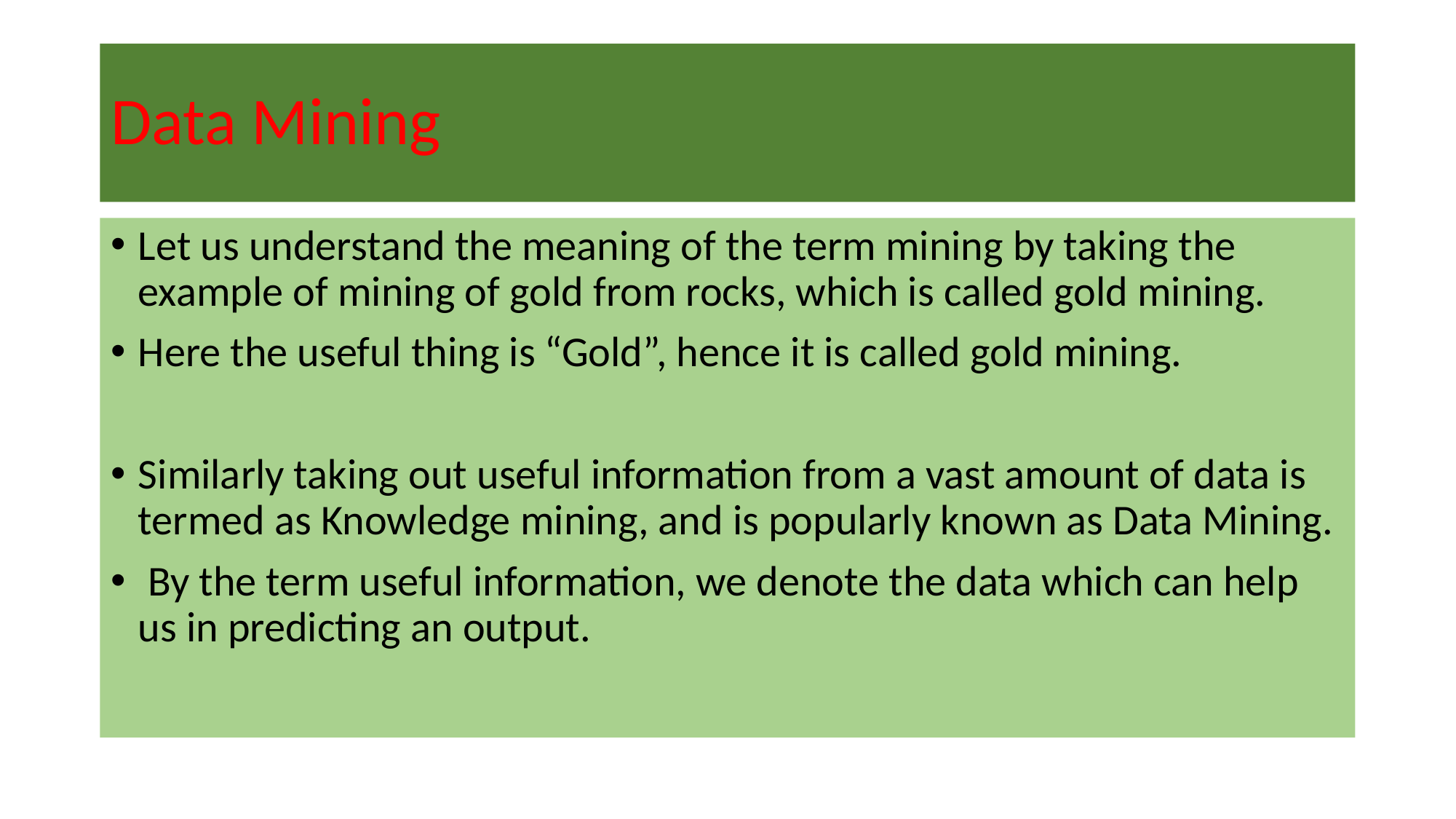

# Data Mining
Let us understand the meaning of the term mining by taking the example of mining of gold from rocks, which is called gold mining.
Here the useful thing is “Gold”, hence it is called gold mining.

Similarly taking out useful information from a vast amount of data is termed as Knowledge mining, and is popularly known as Data Mining.
 By the term useful information, we denote the data which can help us in predicting an output.